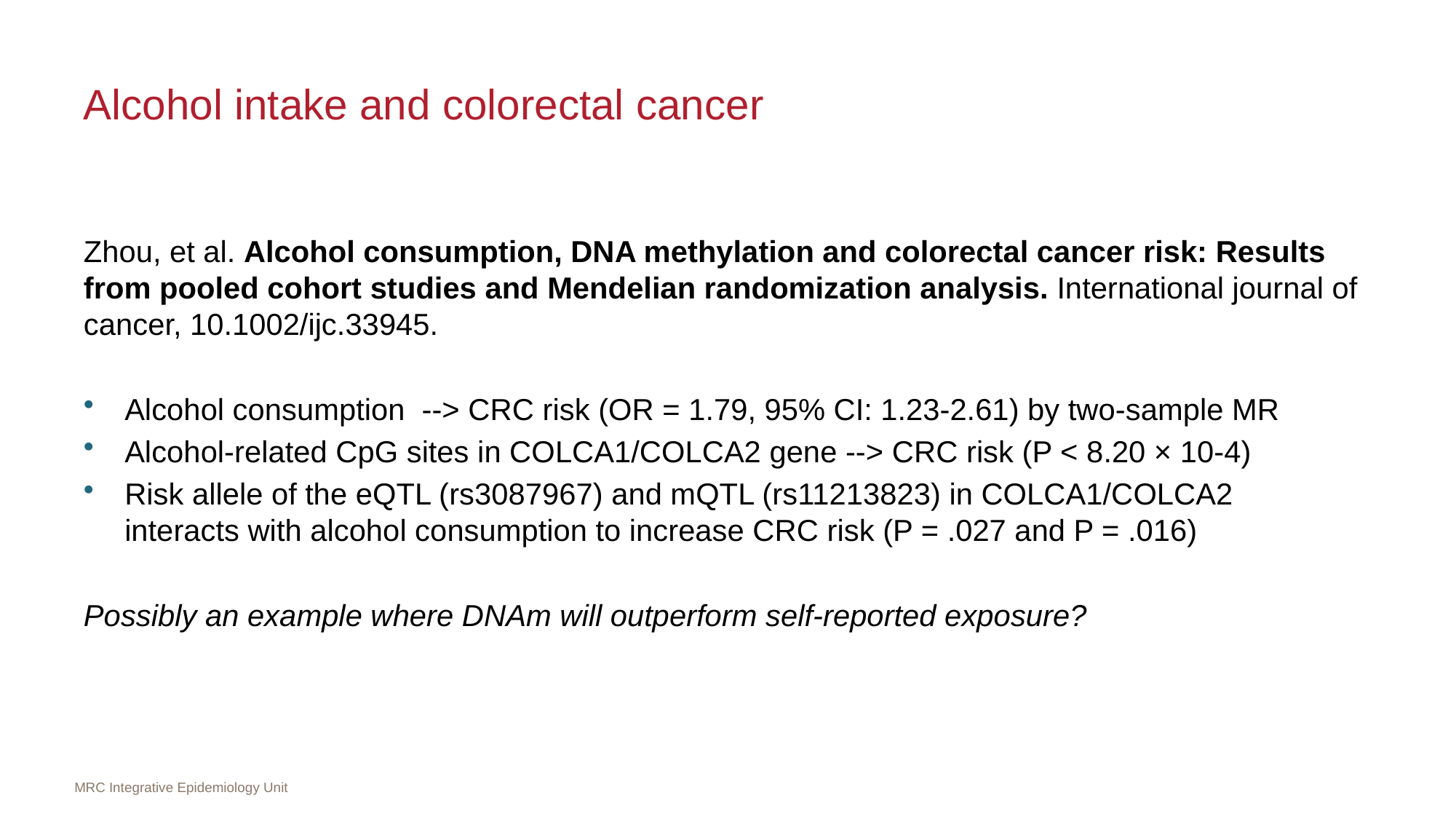

# Alcohol intake and colorectal cancer
Zhou, et al. Alcohol consumption, DNA methylation and colorectal cancer risk: Results from pooled cohort studies and Mendelian randomization analysis. International journal of cancer, 10.1002/ijc.33945.

Alcohol consumption  --> CRC risk (OR = 1.79, 95% CI: 1.23-2.61) by two-sample MR
Alcohol-related CpG sites in COLCA1/COLCA2 gene --> CRC risk (P < 8.20 × 10-4)
Risk allele of the eQTL (rs3087967) and mQTL (rs11213823) in COLCA1/COLCA2
interacts with alcohol consumption to increase CRC risk (P = .027 and P = .016)

Possibly an example where DNAm will outperform self-reported exposure?